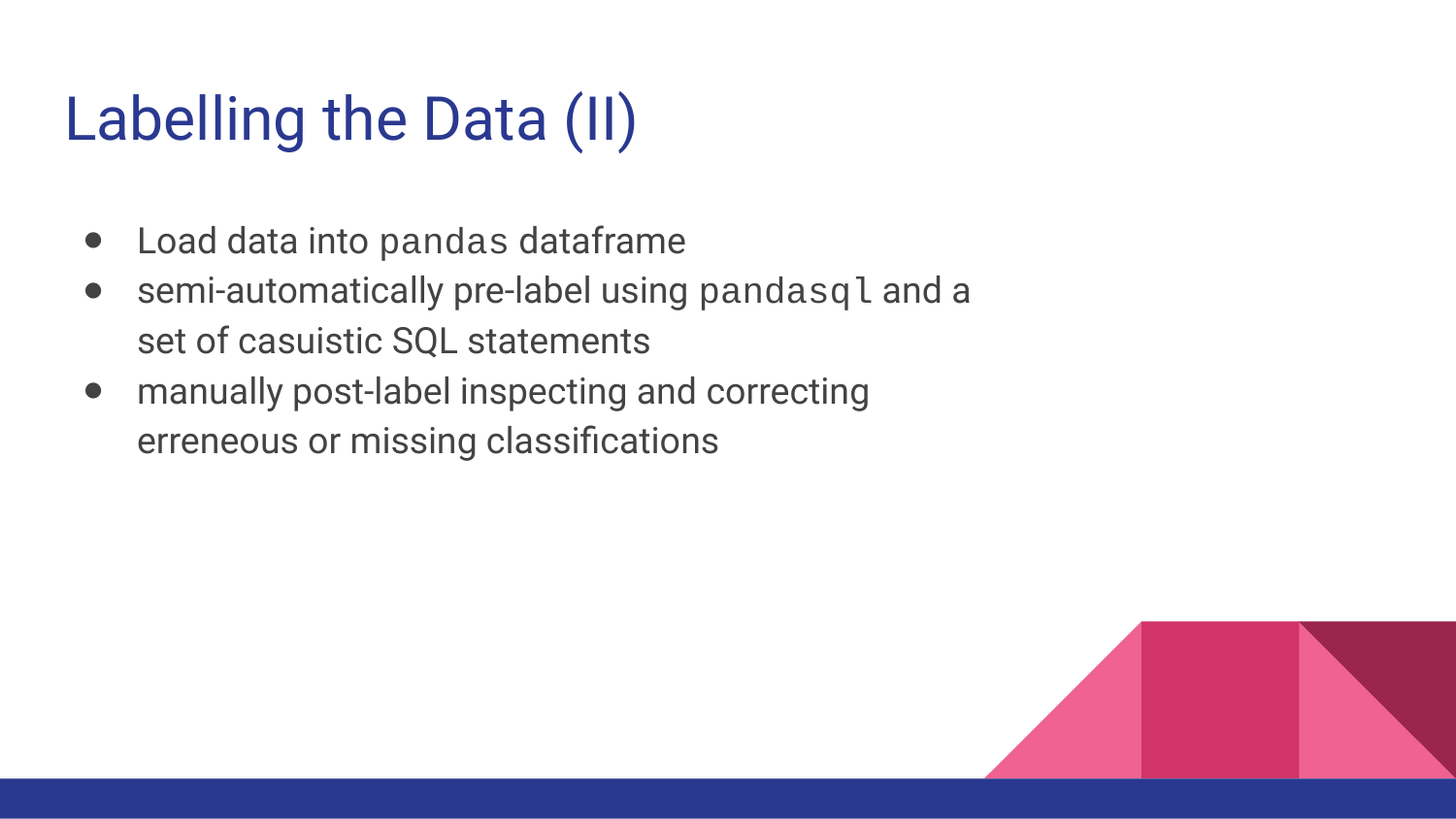

# Labelling the Data (II)
Load data into pandas dataframe
semi-automatically pre-label using pandasql and a set of casuistic SQL statements
manually post-label inspecting and correcting erreneous or missing classifications